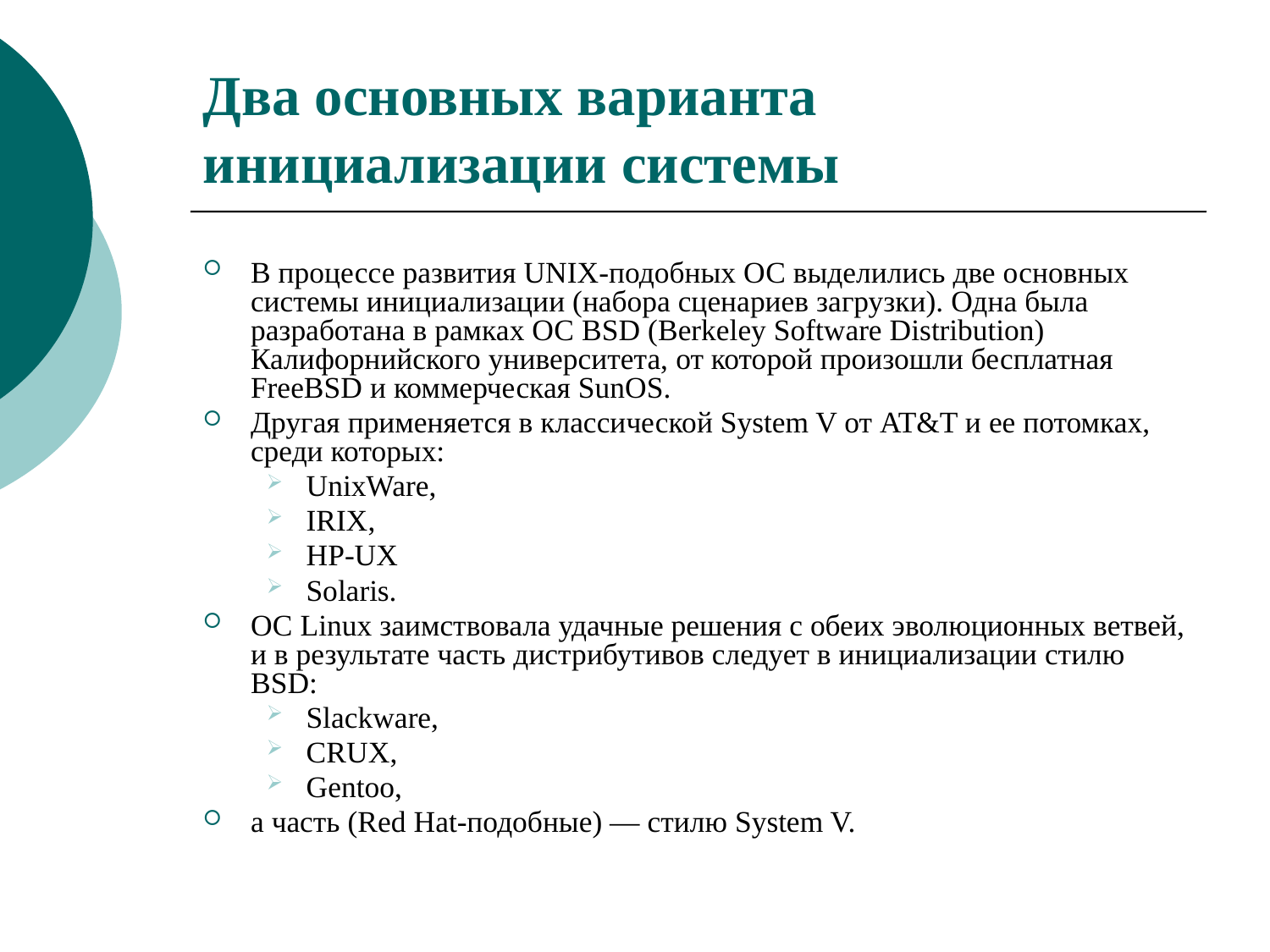

# Два основных варианта инициализации системы
В процессе развития UNIX-подобных ОС выделились две основных системы инициализации (набора сценариев загрузки). Одна была разработана в рамках ОС BSD (Berkeley Software Distribution) Калифорнийского университета, от которой произошли бесплатная FreeBSD и коммерческая SunOS.
Другая применяется в классической System V от AT&T и ее потомках, среди которых:
UnixWare,
IRIX,
HP-UX
Solaris.
ОС Linux заимствовала удачные решения с обеих эволюционных ветвей, и в результате часть дистрибутивов следует в инициализации стилю BSD:
Slackware,
CRUX,
Gentoo,
а часть (Red Hat-подобные) — стилю System V.